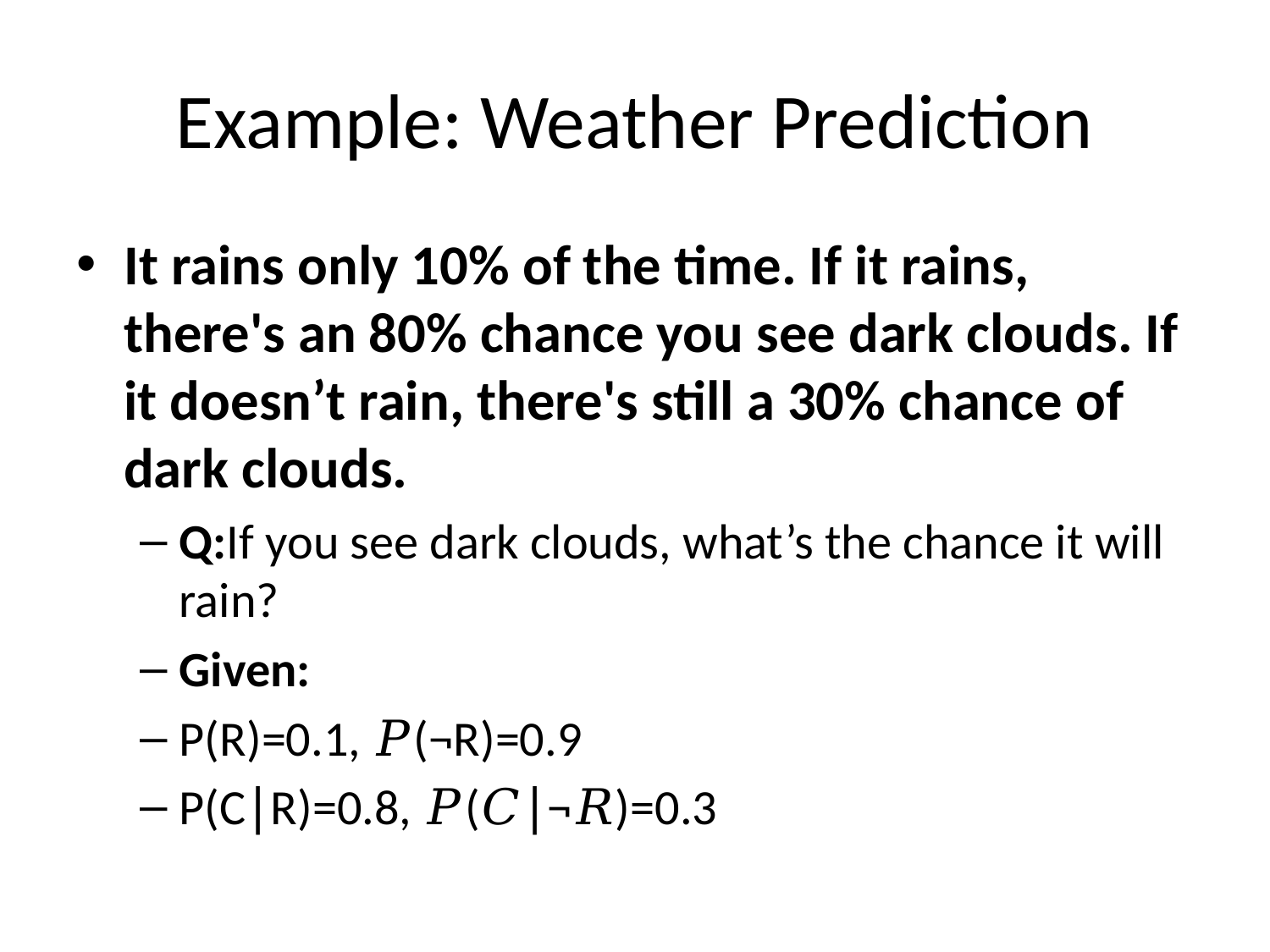

# Example: Weather Prediction
It rains only 10% of the time. If it rains, there's an 80% chance you see dark clouds. If it doesn’t rain, there's still a 30% chance of dark clouds.
Q:If you see dark clouds, what’s the chance it will rain?
Given:
P(R)=0.1, 𝑃(¬R)=0.9
P(C∣R)=0.8, 𝑃(𝐶∣¬𝑅)=0.3